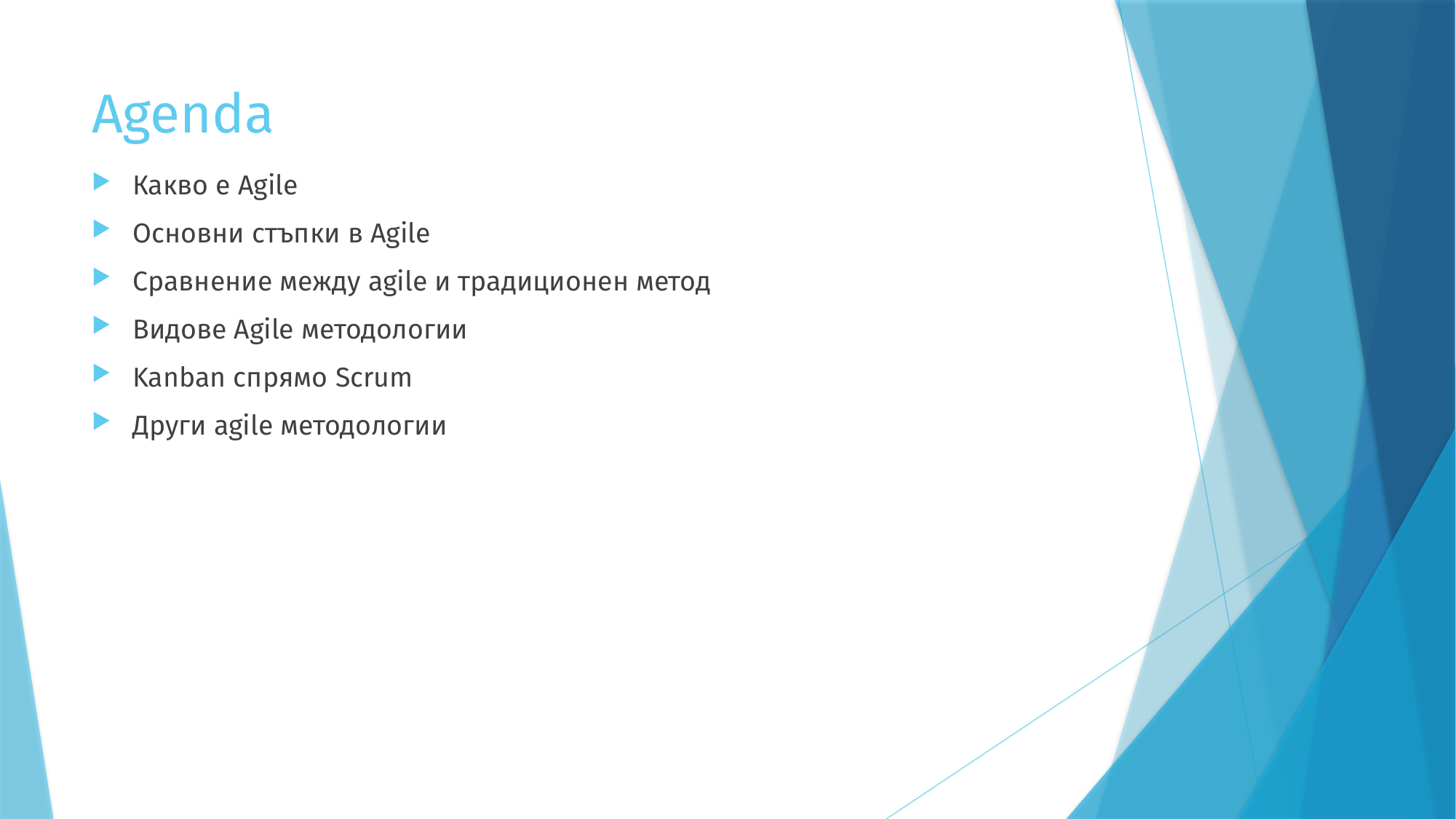

# Agenda
Какво е Agile
Основни стъпки в Agile
Сравнение между agile и традиционен метод
Видове Agile методологии
Kanban спрямо Scrum
Други agile методологии